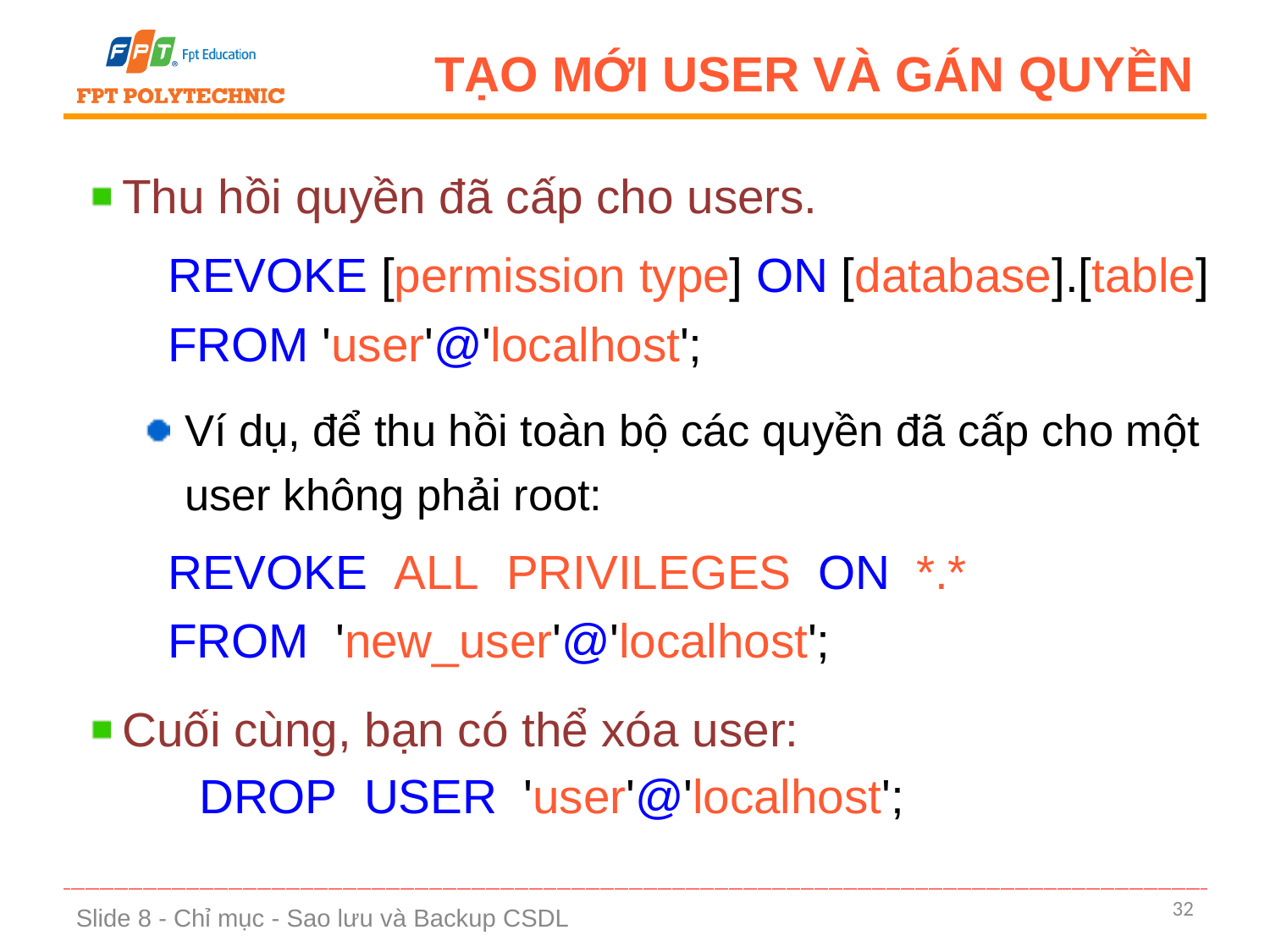

# Tạo mới user và gán quyền
Thu hồi quyền đã cấp cho users.
REVOKE [permission type] ON [database].[table]
FROM 'user'@'localhost';
Ví dụ, để thu hồi toàn bộ các quyền đã cấp cho một user không phải root:
REVOKE  ALL  PRIVILEGES  ON  *.*
FROM  'new_user'@'localhost';
Cuối cùng, bạn có thể xóa user:
	DROP  USER  'user'@'localhost';

32